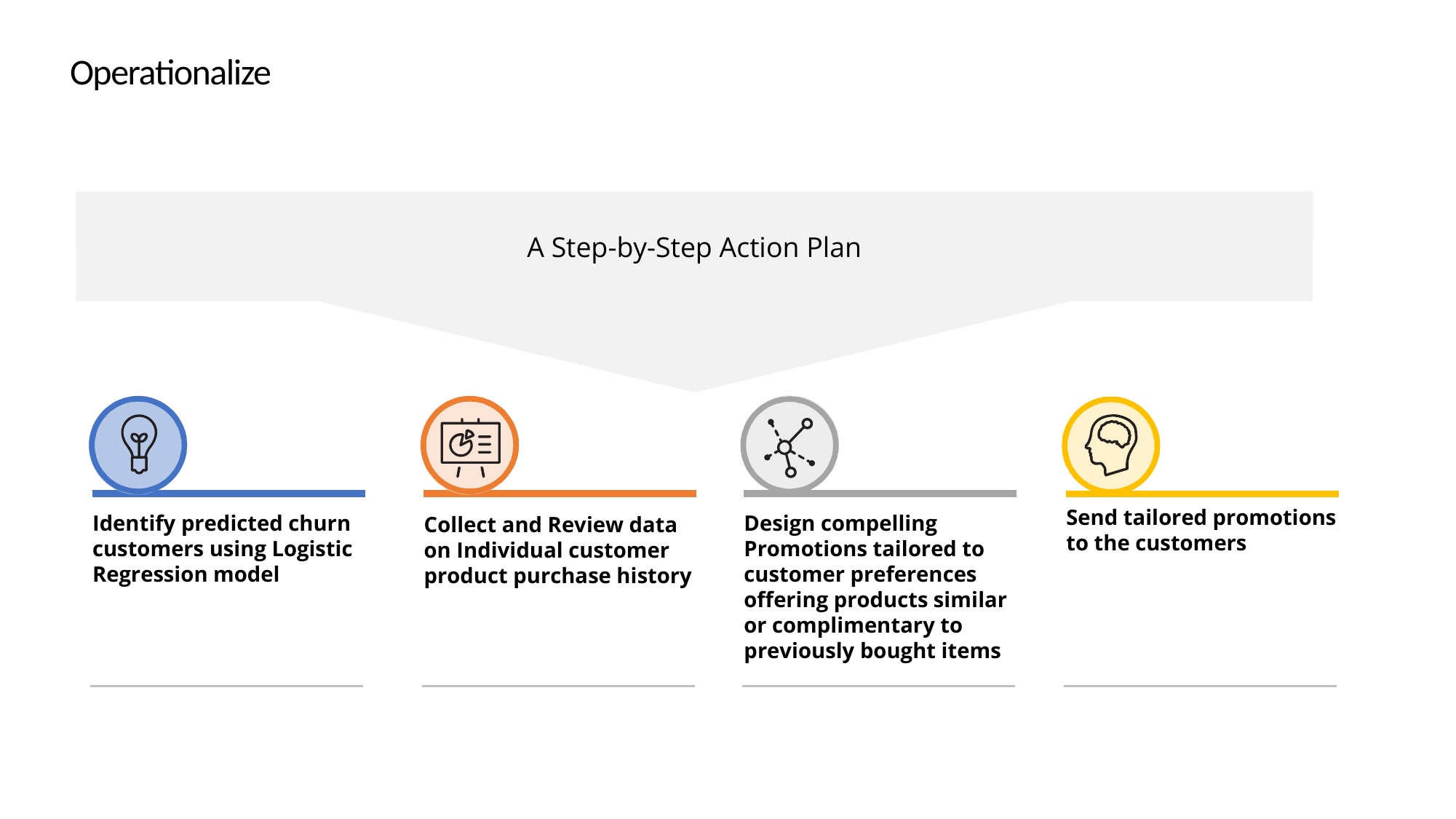

# Operationalize

A Step-by-Step Action Plan

Send tailored promotions to the customers
Identify predicted churn customers using Logistic Regression model
Design compelling Promotions tailored to customer preferences offering products similar or complimentary to previously bought items

Collect and Review data on Individual customer product purchase history